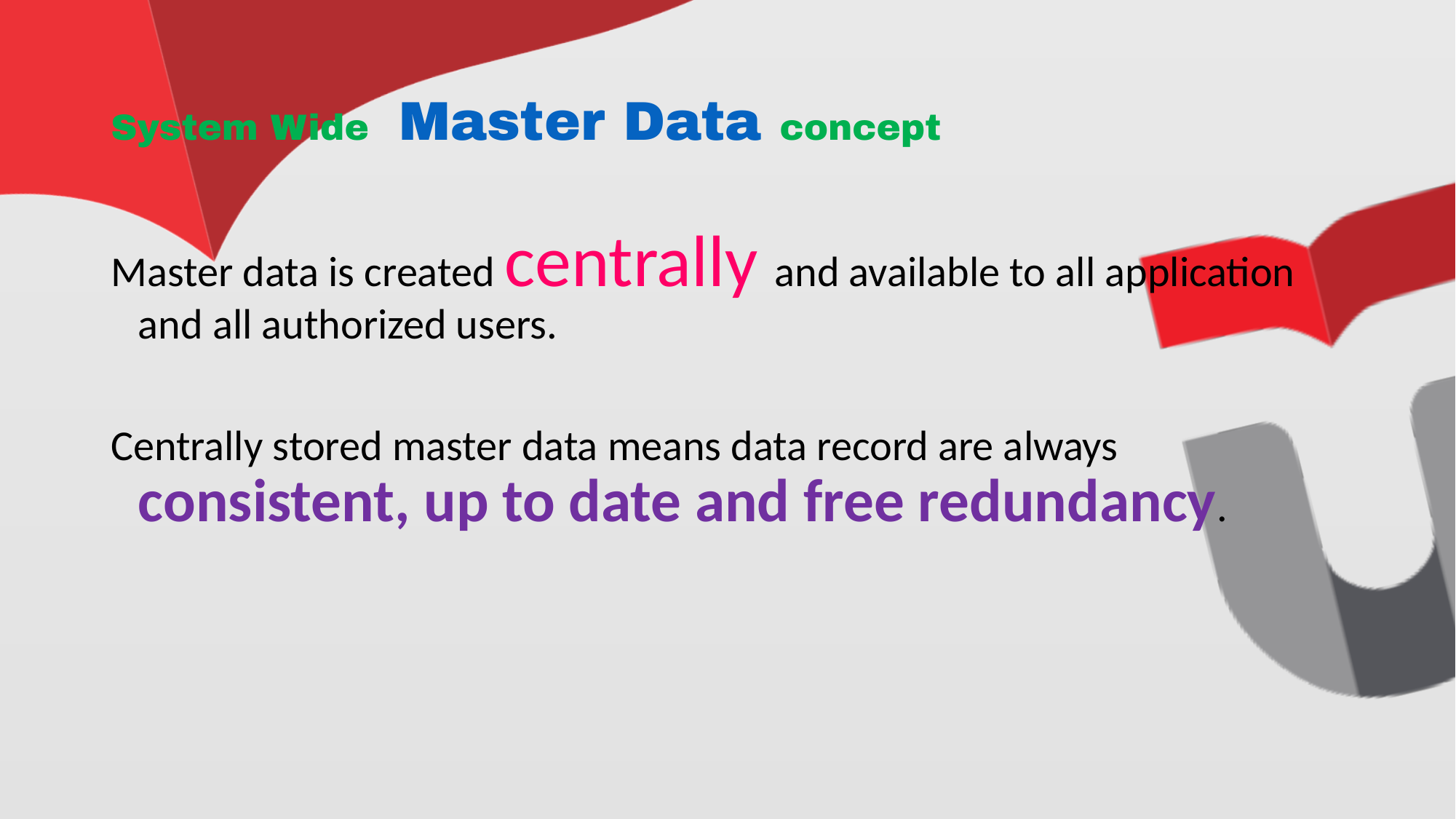

# System Wide  Master Data concept
Master data is created centrally and available to all application and all authorized users.

Centrally stored master data means data record are always consistent, up to date and free redundancy.